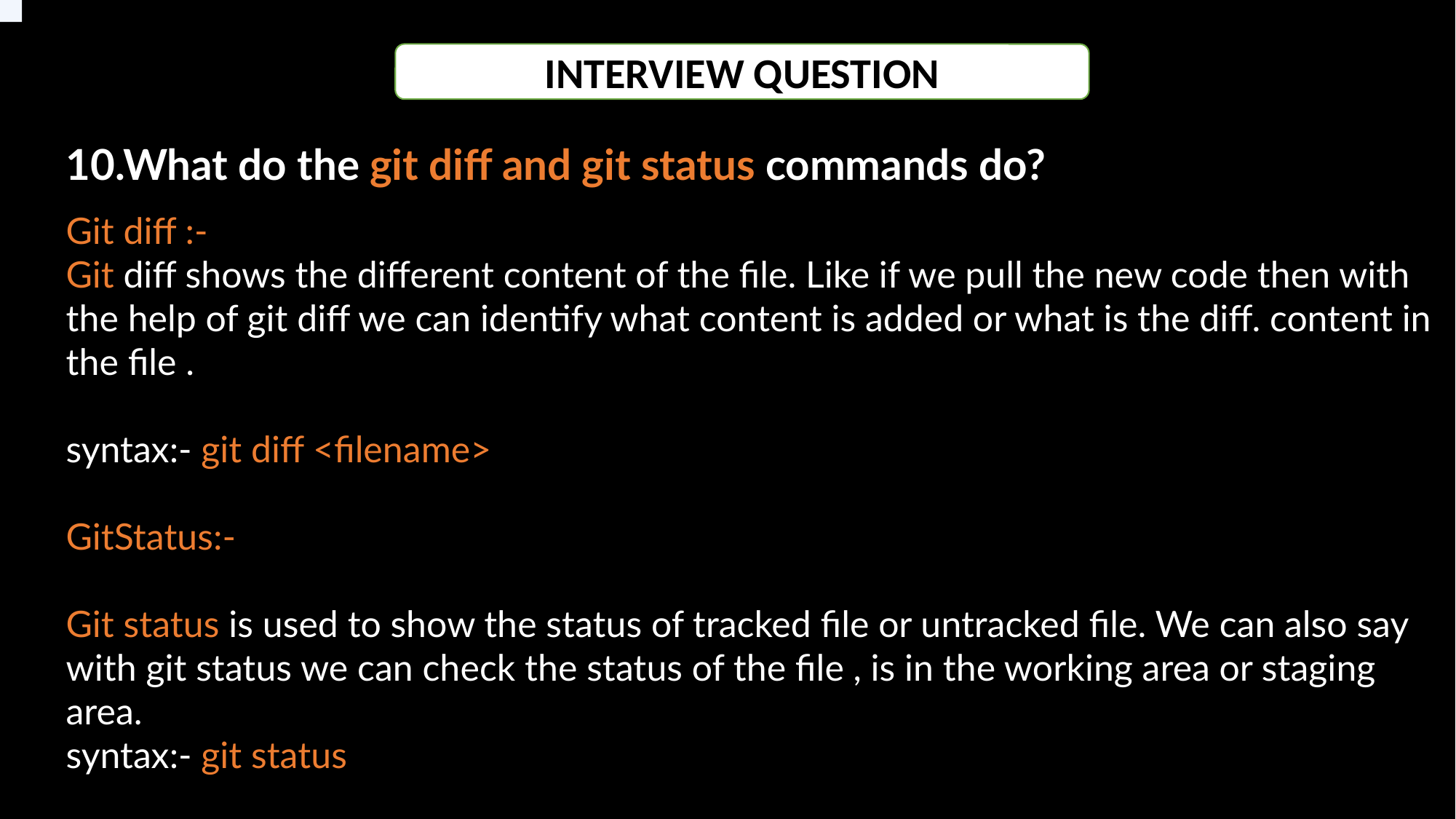

he git config command is a convenient way to set configuration options for defining the behavior of the repository, user information and preferences, git installation-based configurations, and many such things.

INTERVIEW QUESTION
10.What do the git diff and git status commands do?
Git diff :-
Git diff shows the different content of the file. Like if we pull the new code then with the help of git diff we can identify what content is added or what is the diff. content in the file .

syntax:- git diff <filename>

GitStatus:-

Git status is used to show the status of tracked file or untracked file. We can also say with git status we can check the status of the file , is in the working area or staging area.
syntax:- git status